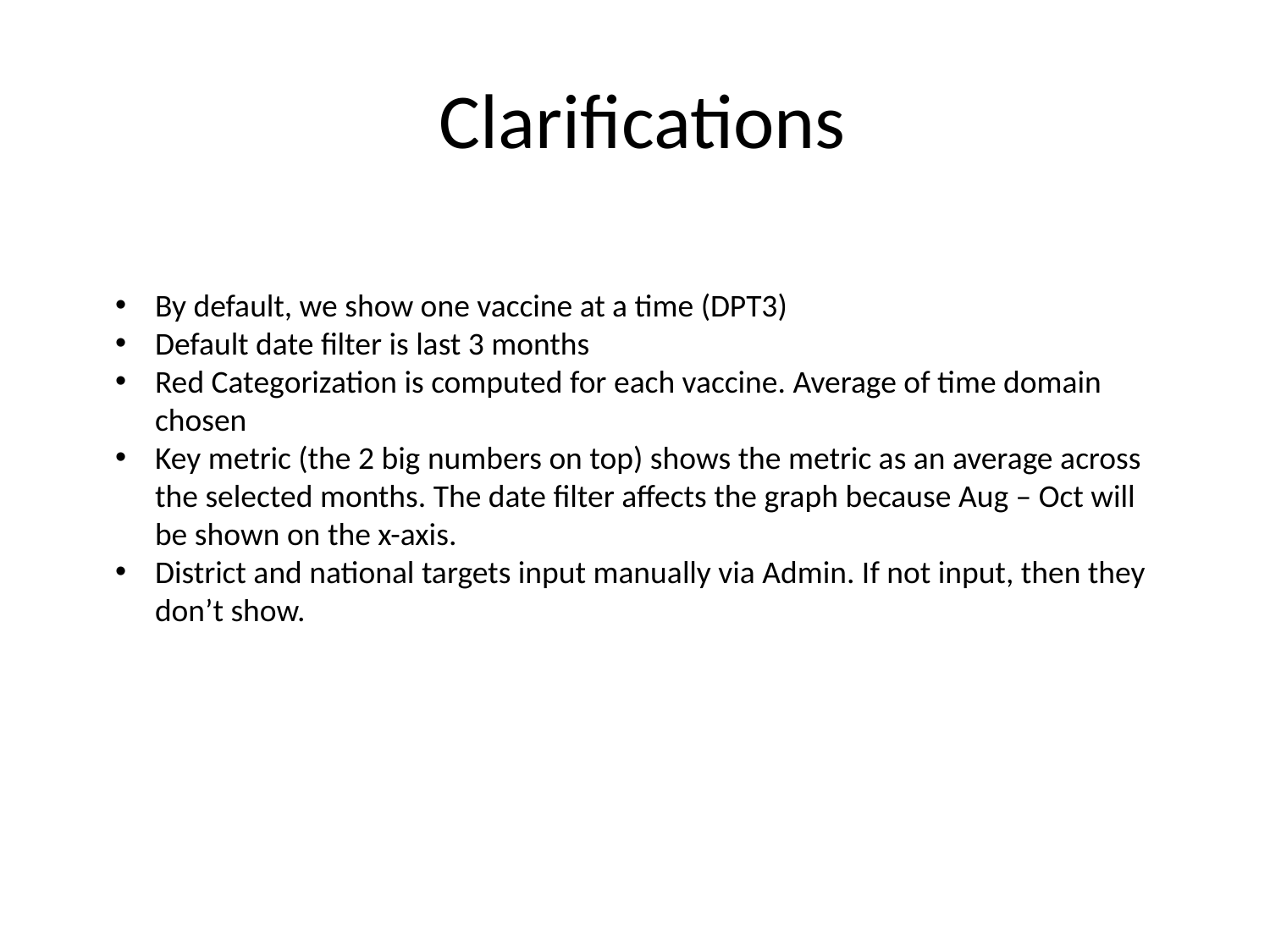

# Clarifications
By default, we show one vaccine at a time (DPT3)
Default date filter is last 3 months
Red Categorization is computed for each vaccine. Average of time domain chosen
Key metric (the 2 big numbers on top) shows the metric as an average across the selected months. The date filter affects the graph because Aug – Oct will be shown on the x-axis.
District and national targets input manually via Admin. If not input, then they don’t show.